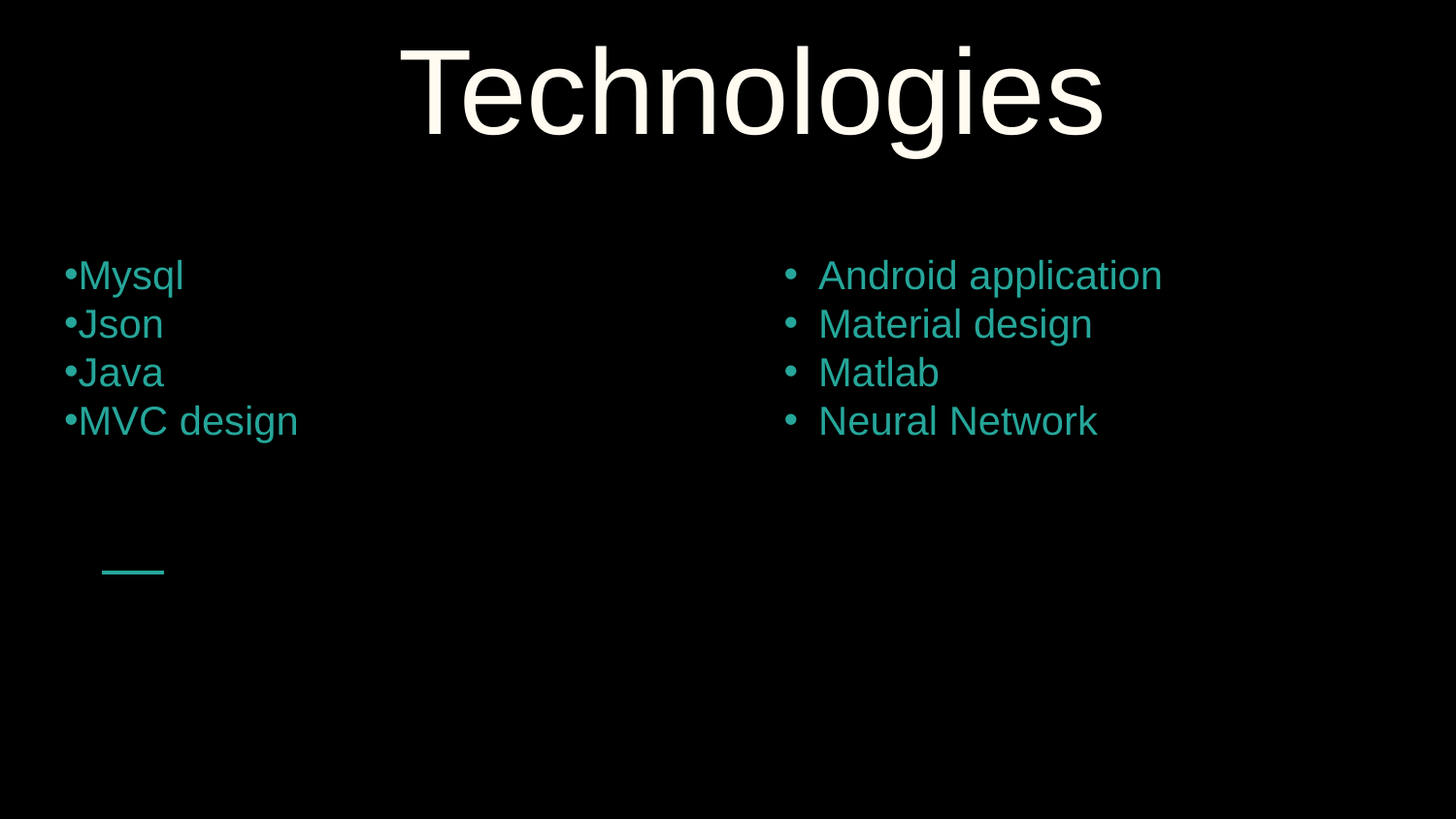

# Technologies

Mysql
Json
Java
MVC design

Android application
Material design
Matlab
Neural Network